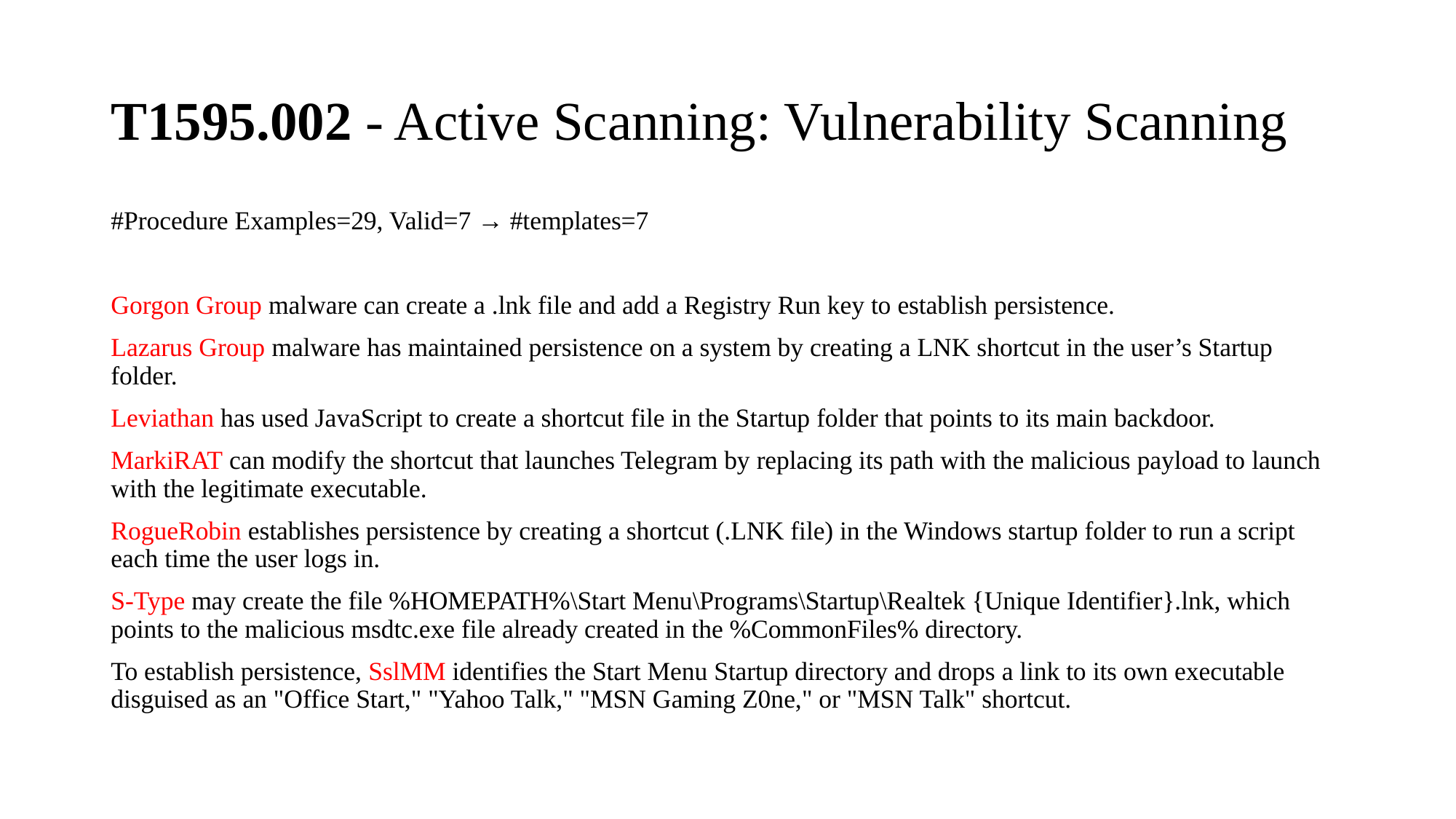

# T1595.002 - Active Scanning: Vulnerability Scanning
#Procedure Examples=29, Valid=7 → #templates=7

Gorgon Group malware can create a .lnk file and add a Registry Run key to establish persistence.
Lazarus Group malware has maintained persistence on a system by creating a LNK shortcut in the user’s Startup folder.
Leviathan has used JavaScript to create a shortcut file in the Startup folder that points to its main backdoor.
MarkiRAT can modify the shortcut that launches Telegram by replacing its path with the malicious payload to launch with the legitimate executable.
RogueRobin establishes persistence by creating a shortcut (.LNK file) in the Windows startup folder to run a script each time the user logs in.
S-Type may create the file %HOMEPATH%\Start Menu\Programs\Startup\Realtek {Unique Identifier}.lnk, which points to the malicious msdtc.exe file already created in the %CommonFiles% directory.
To establish persistence, SslMM identifies the Start Menu Startup directory and drops a link to its own executable disguised as an "Office Start," "Yahoo Talk," "MSN Gaming Z0ne," or "MSN Talk" shortcut.